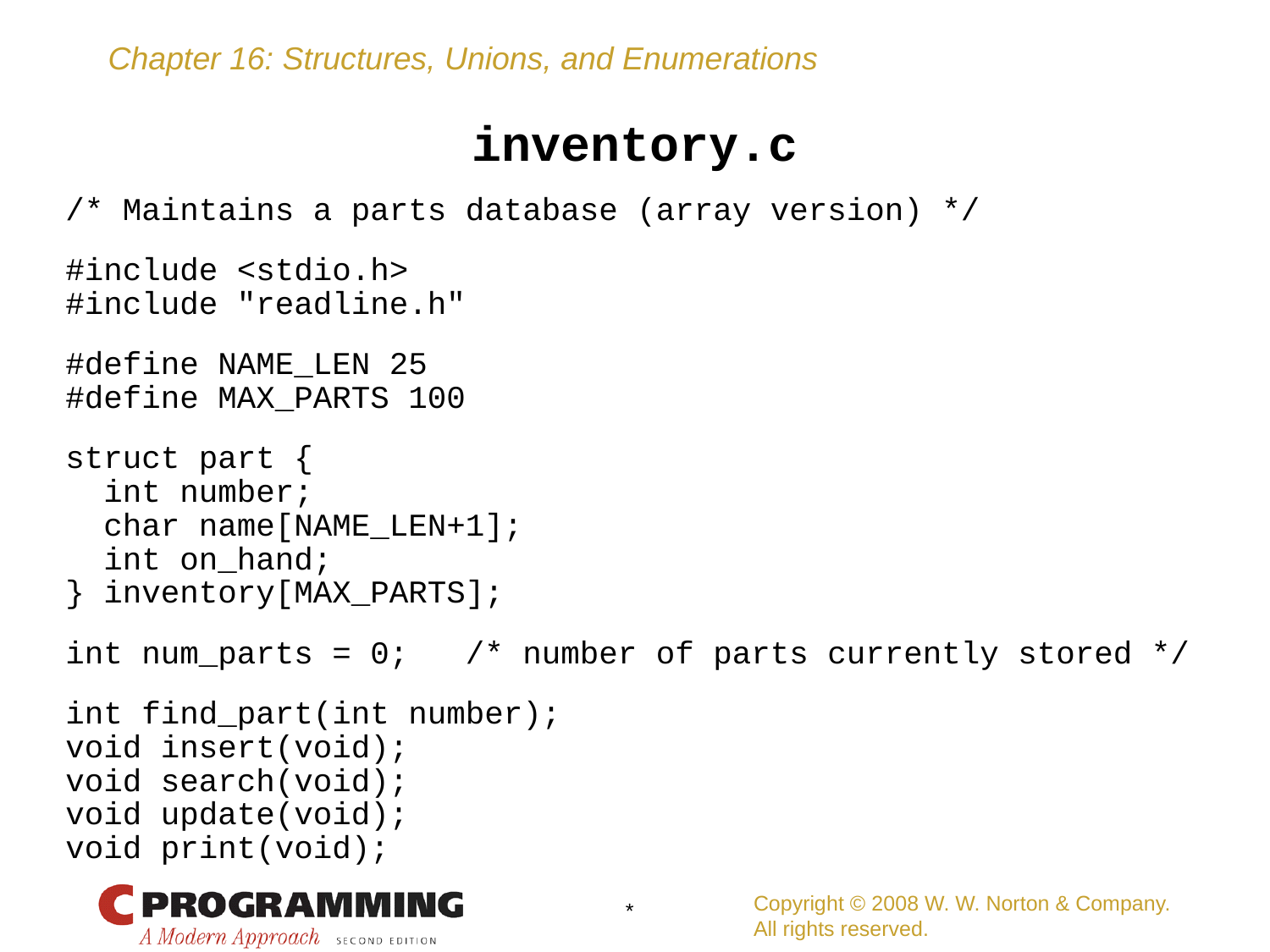

# inventory.c

/* Maintains a parts database (array version) */

#include <stdio.h>
#include "readline.h"

#define NAME_LEN 25
#define MAX_PARTS 100

struct part {
  int number;
  char name[NAME_LEN+1];
  int on_hand;
} inventory[MAX_PARTS];

int num_parts = 0;   /* number of parts currently stored */

int find_part(int number);
void insert(void);
void search(void);
void update(void);
void print(void);
Copyright © 2008 W. W. Norton & Company.
All rights reserved.
*